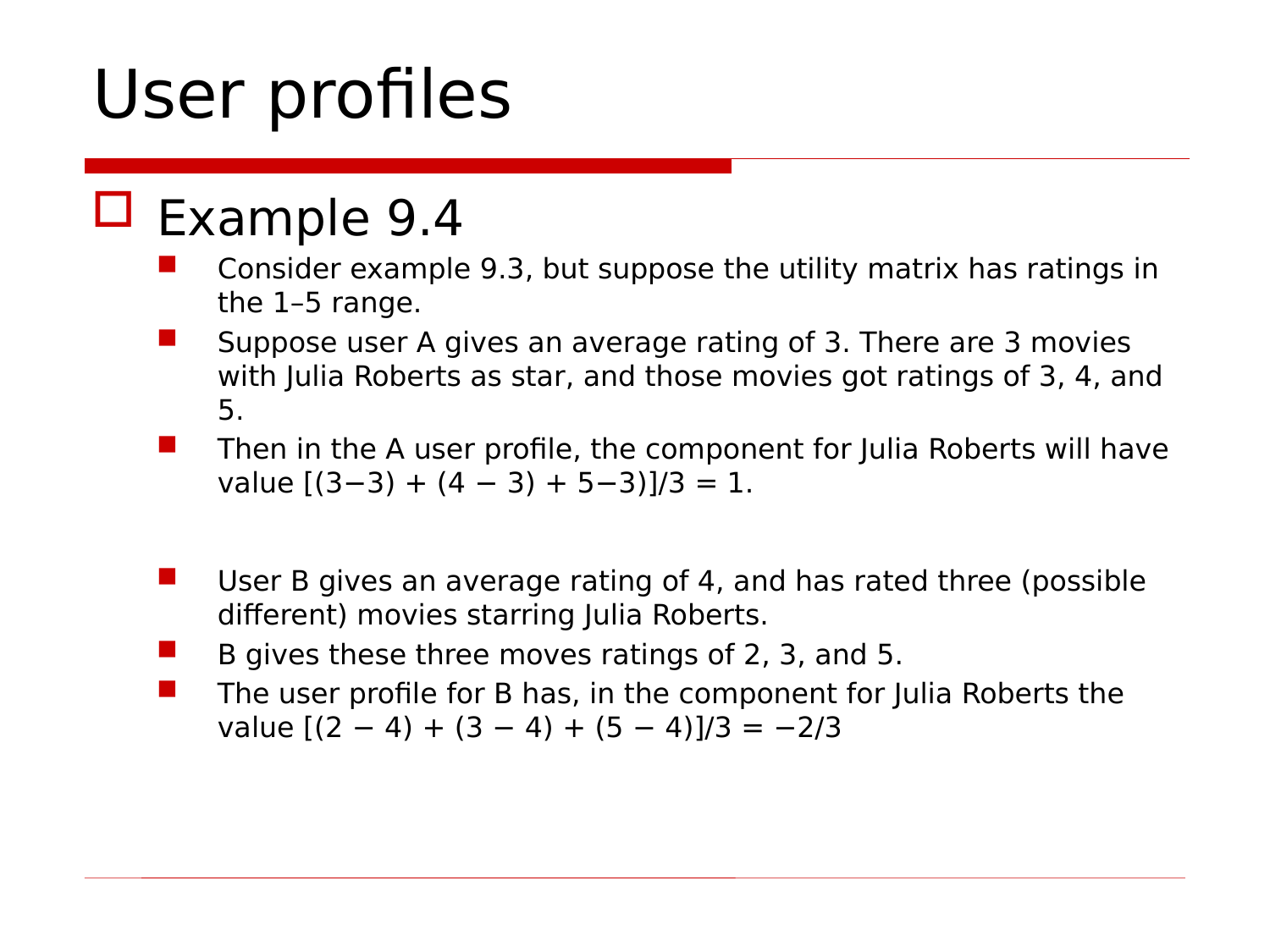

# User profiles
Example 9.4
Consider example 9.3, but suppose the utility matrix has ratings in the 1–5 range.
Suppose user A gives an average rating of 3. There are 3 movies with Julia Roberts as star, and those movies got ratings of 3, 4, and 5.
Then in the A user profile, the component for Julia Roberts will have value [(3−3) + (4 − 3) + 5−3)]/3 = 1.

User B gives an average rating of 4, and has rated three (possible different) movies starring Julia Roberts.
B gives these three moves ratings of 2, 3, and 5.
The user profile for B has, in the component for Julia Roberts the value [(2 − 4) + (3 − 4) + (5 − 4)]/3 = −2/3